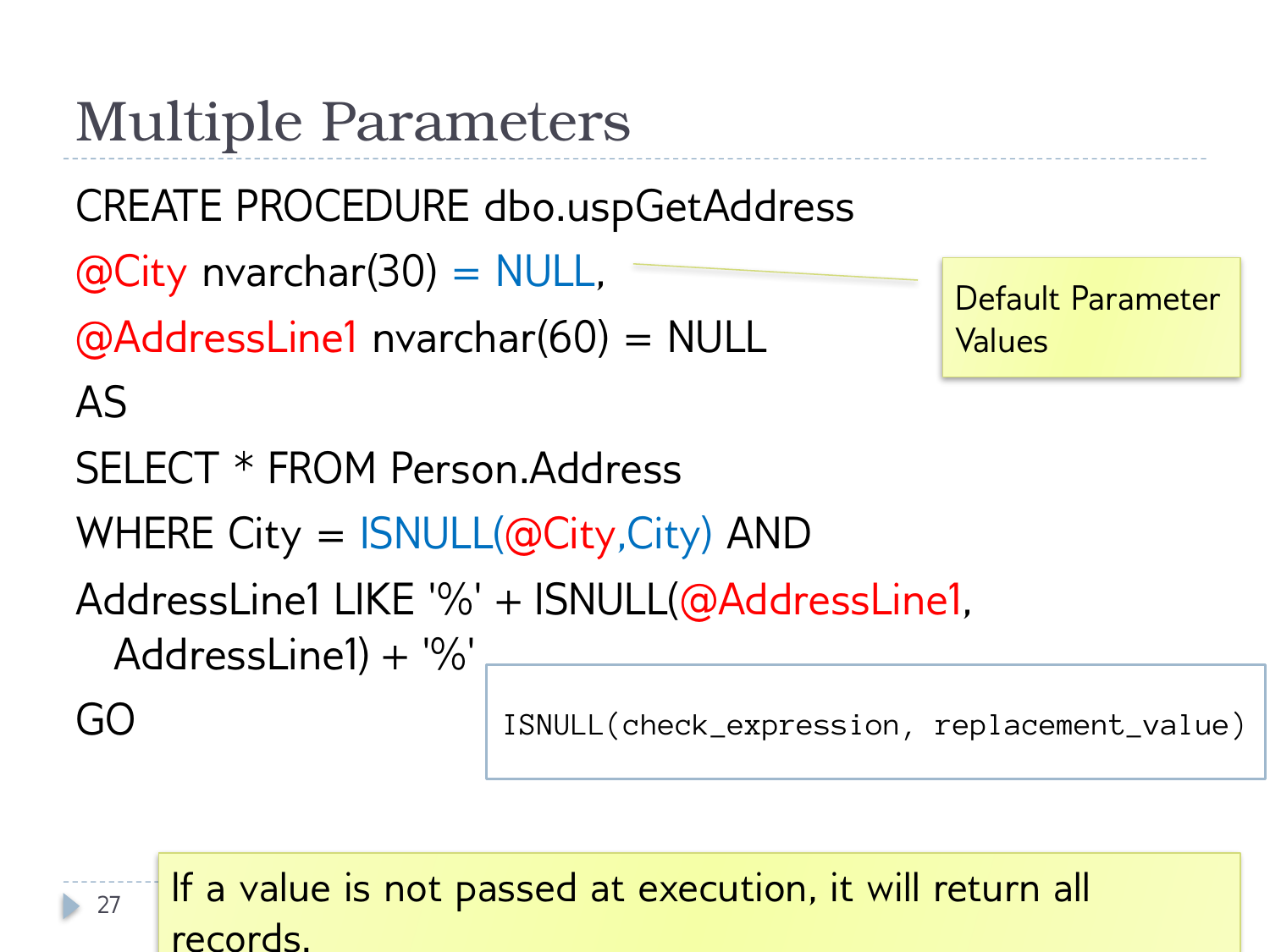

# Multiple Parameters
CREATE PROCEDURE dbo.uspGetAddress
@City nvarchar(30) = NULL,
@AddressLine1 nvarchar(60) = NULL
AS
SELECT * FROM Person.Address
WHERE City = ISNULL(@City,City) AND
AddressLine1 LIKE '%' + ISNULL(@AddressLine1, AddressLine1) + '%'
GO
Default Parameter Values

ISNULL(check_expression, replacement_value)

If a value is not passed at execution, it will return all records.
27